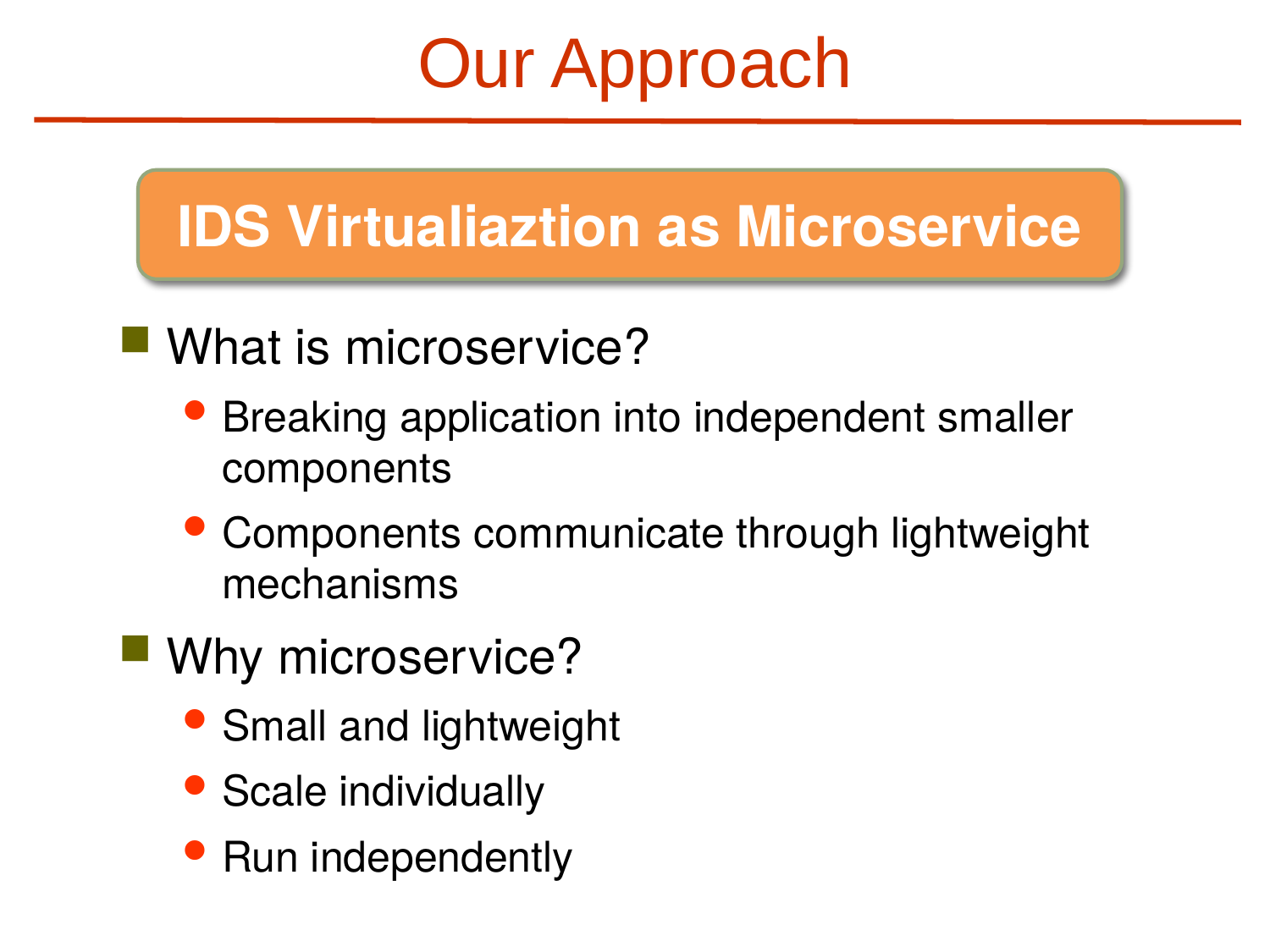

# Our Approach
IDS Virtualiaztion as Microservice
What is microservice?
Breaking application into independent smaller components
Components communicate through lightweight mechanisms
Why microservice?
Small and lightweight
Scale individually
Run independently